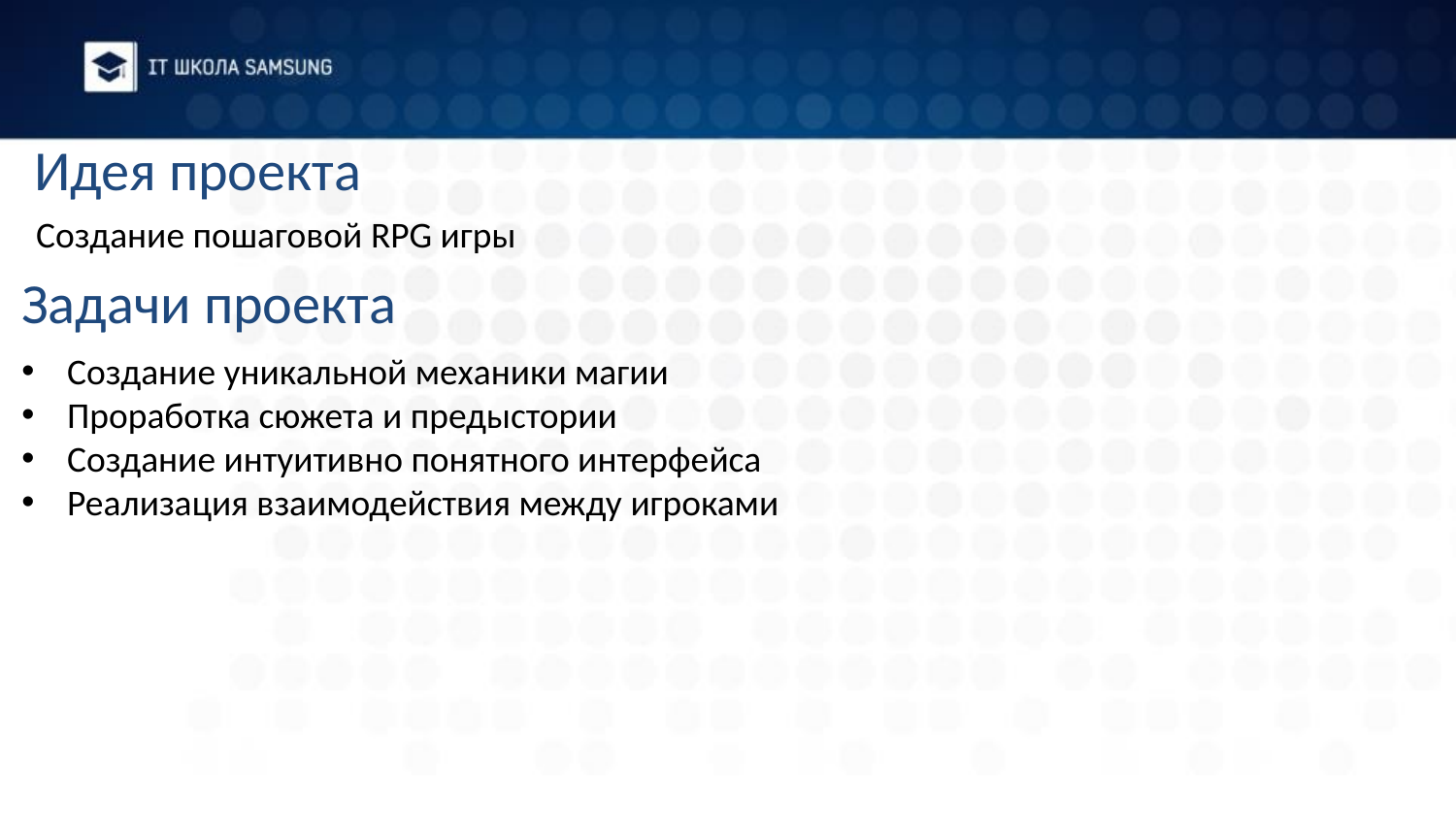

Идея проекта
Создание пошаговой RPG игры
# Задачи проекта
Создание уникальной механики магии
Проработка сюжета и предыстории
Создание интуитивно понятного интерфейса
Реализация взаимодействия между игроками